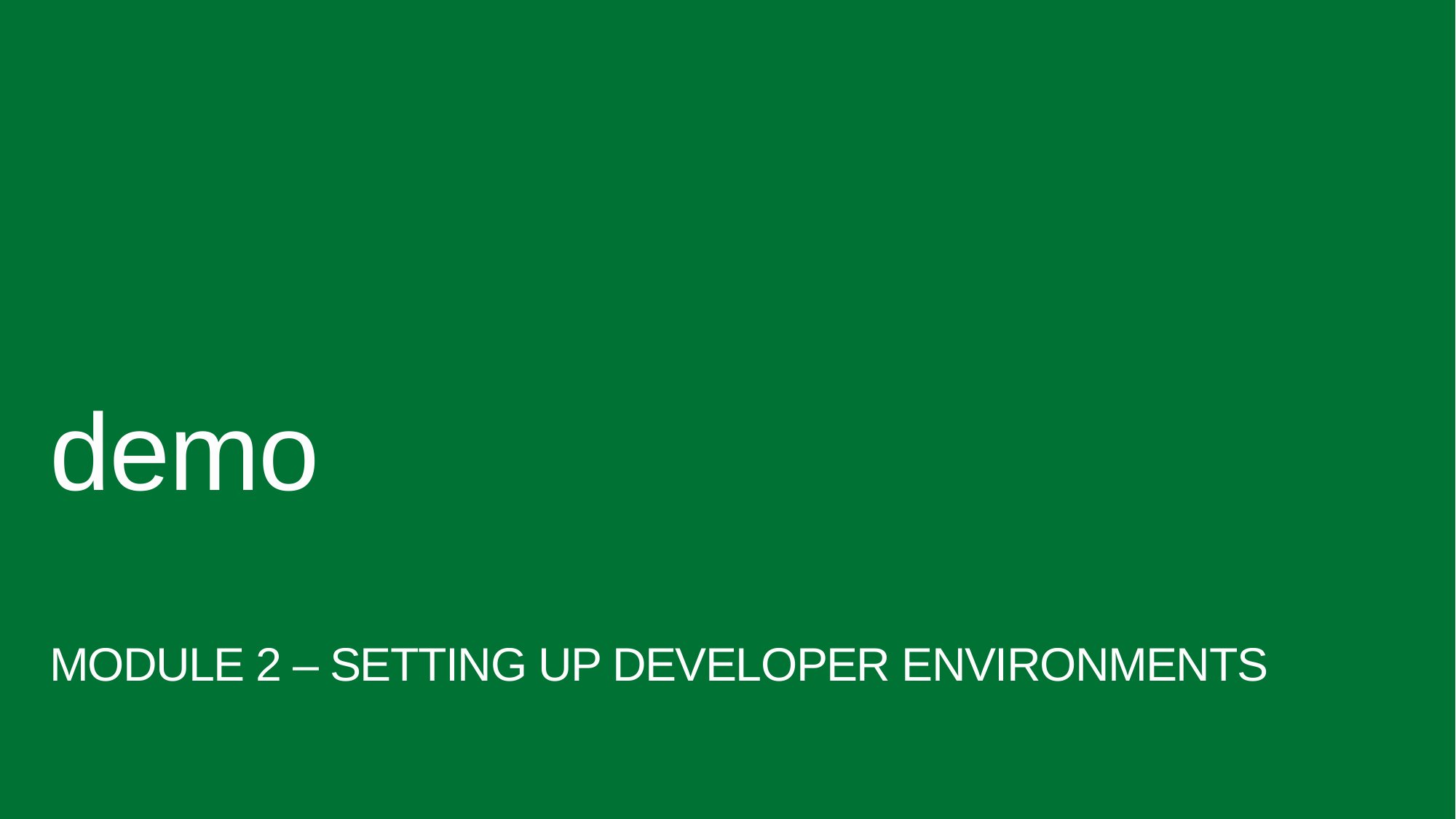

demo
Module 2 – Setting up Developer Environments